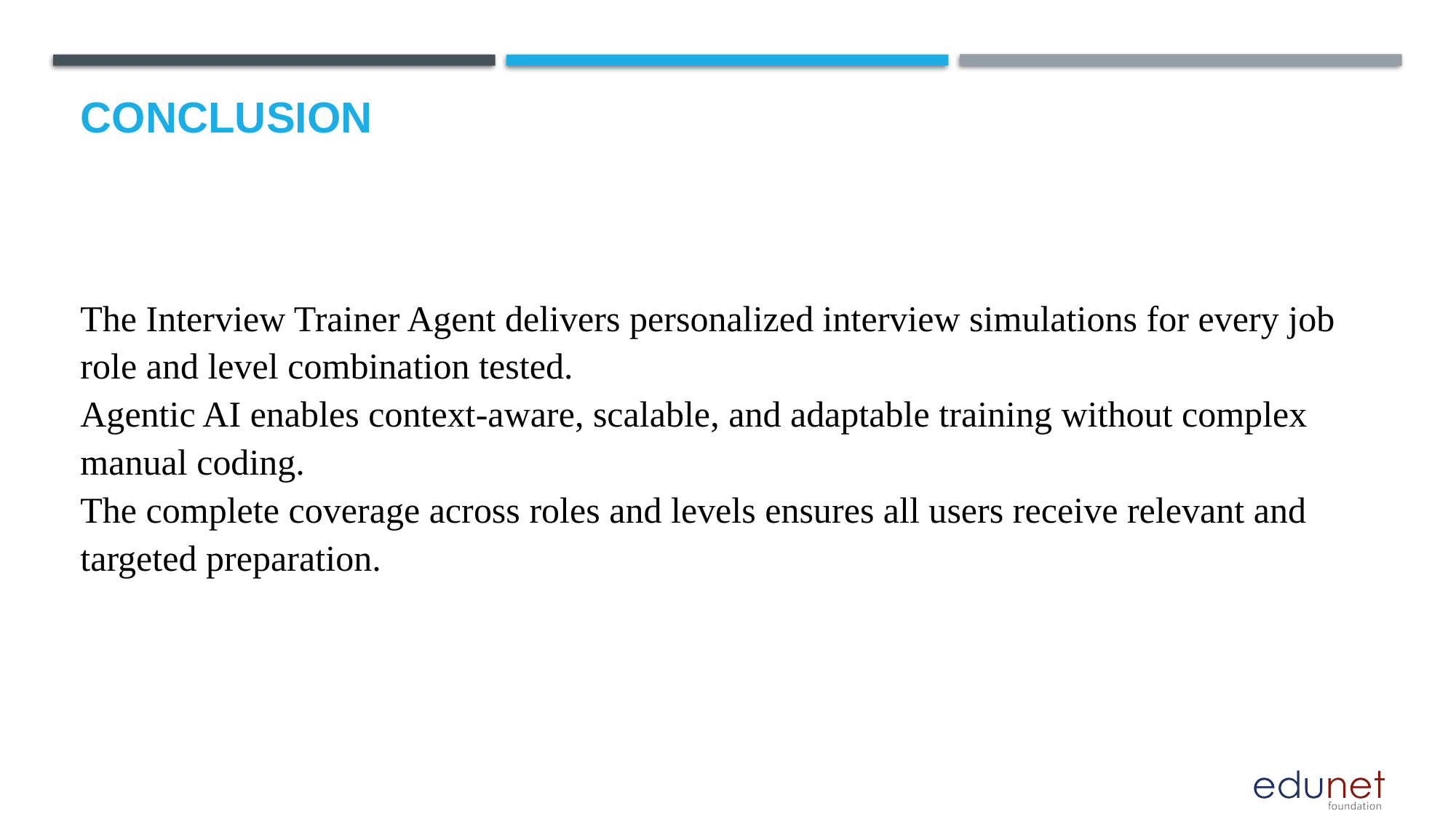

# Conclusion
The Interview Trainer Agent delivers personalized interview simulations for every job role and level combination tested.
Agentic AI enables context-aware, scalable, and adaptable training without complex manual coding.
The complete coverage across roles and levels ensures all users receive relevant and targeted preparation.